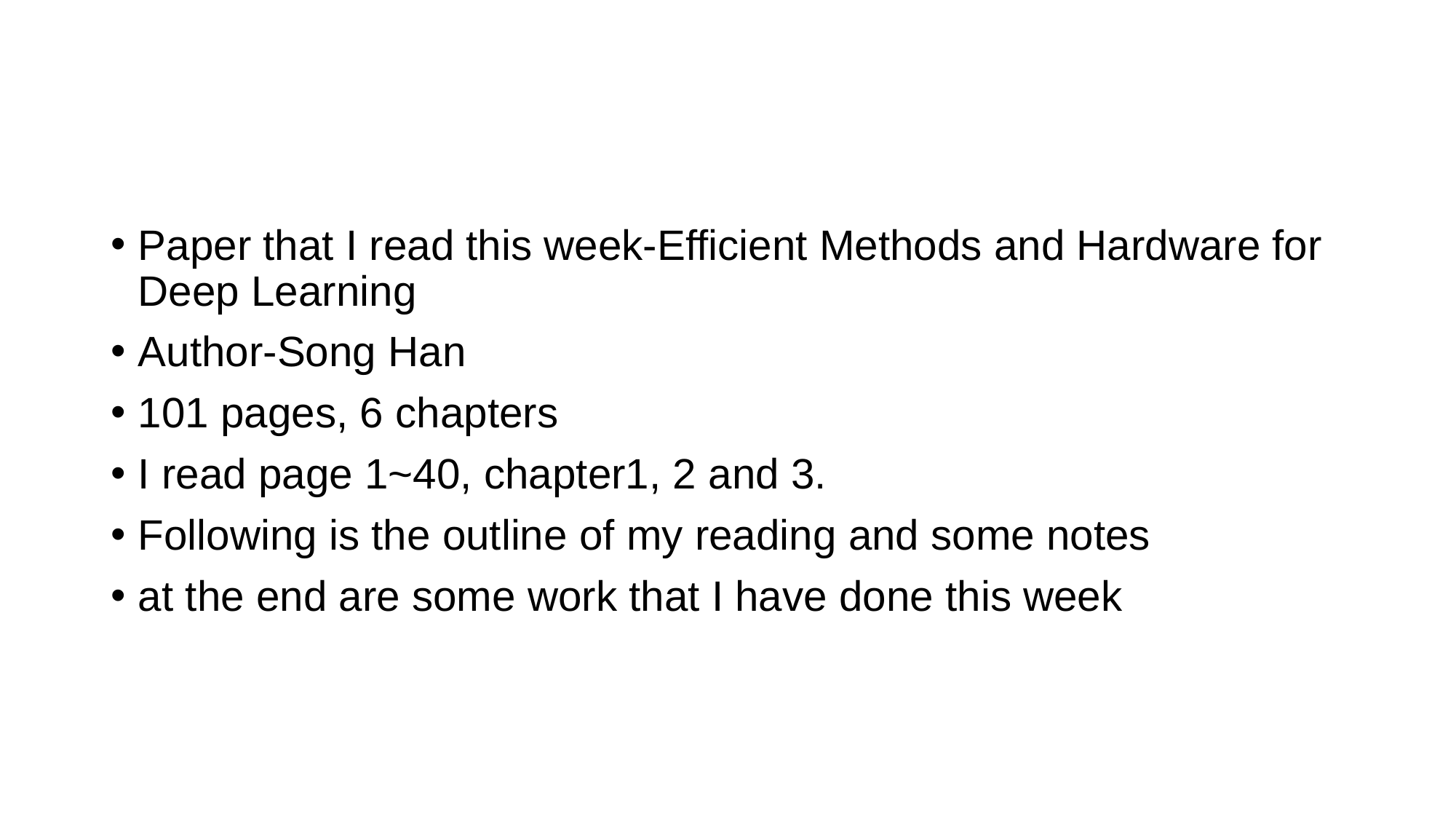

Paper that I read this week-Efficient Methods and Hardware for Deep Learning
Author-Song Han
101 pages, 6 chapters
I read page 1~40, chapter1, 2 and 3.
Following is the outline of my reading and some notes
at the end are some work that I have done this week